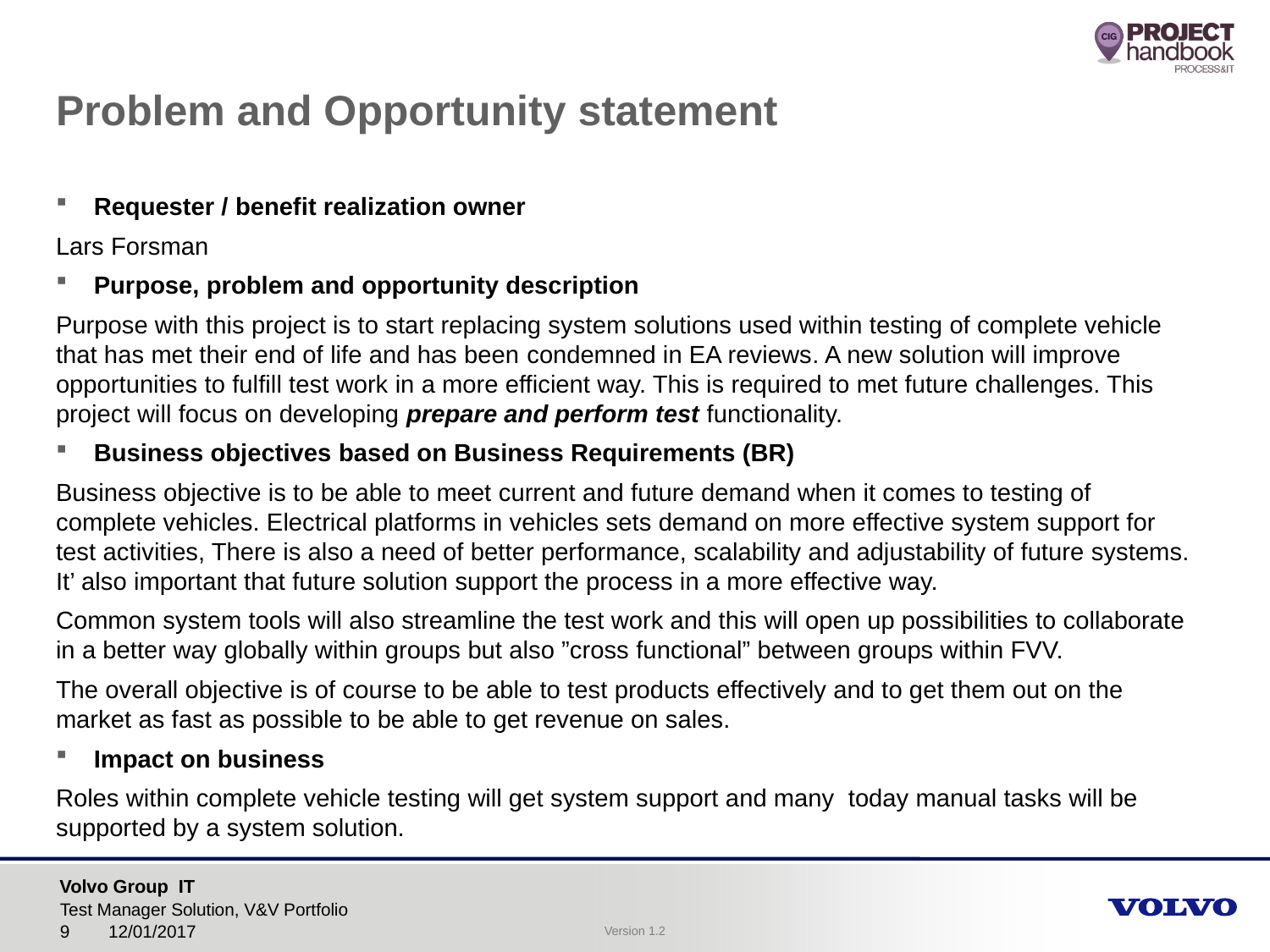

Problem and Opportunity statement
Requester / benefit realization owner
Lars Forsman
Purpose, problem and opportunity description
Purpose with this project is to start replacing system solutions used within testing of complete vehicle that has met their end of life and has been condemned in EA reviews. A new solution will improve opportunities to fulfill test work in a more efficient way. This is required to met future challenges. This project will focus on developing prepare and perform test functionality.
Business objectives based on Business Requirements (BR)
Business objective is to be able to meet current and future demand when it comes to testing of complete vehicles. Electrical platforms in vehicles sets demand on more effective system support for test activities, There is also a need of better performance, scalability and adjustability of future systems. It’ also important that future solution support the process in a more effective way.
Common system tools will also streamline the test work and this will open up possibilities to collaborate in a better way globally within groups but also ”cross functional” between groups within FVV.
The overall objective is of course to be able to test products effectively and to get them out on the market as fast as possible to be able to get revenue on sales.
Impact on business
Roles within complete vehicle testing will get system support and many  today manual tasks will be supported by a system solution.

Test Manager Solution, V&V Portfolio
12/01/2017
9